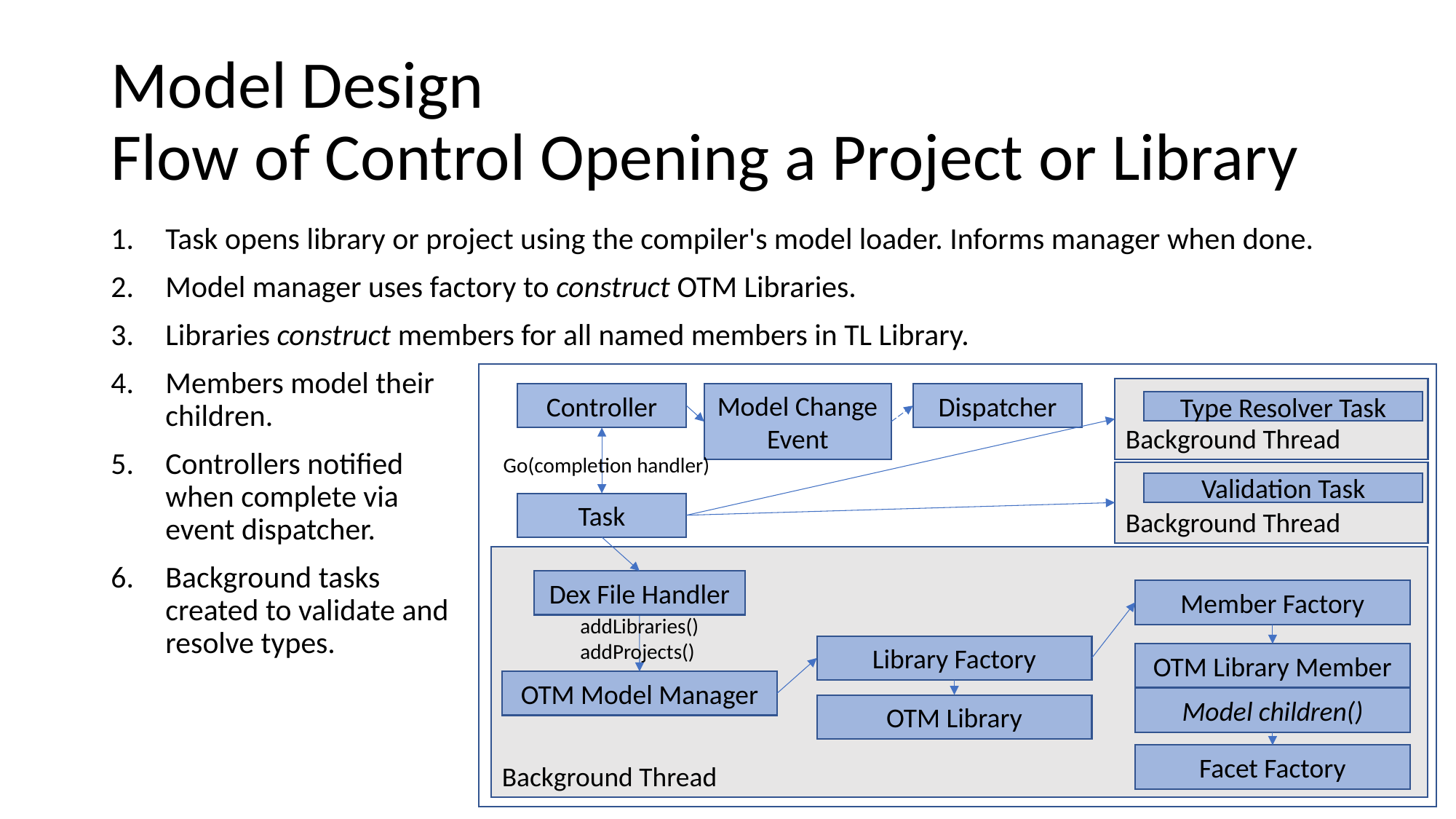

# Model Design Flow of Control Opening a Project or Library
Task opens library or project using the compiler's model loader. Informs manager when done.
Model manager uses factory to construct OTM Libraries.
Libraries construct members for all named members in TL Library.
Members model their
children.
Controllers notified
when complete via
event dispatcher.
Background tasks
created to validate and
resolve types.

Background Thread
Model Change Event
Controller
Dispatcher
Type Resolver Task
Go(completion handler)
Background Thread
Validation Task
Task
Background Thread
Dex File Handler
Member Factory
addLibraries()
addProjects()
Library Factory
OTM Library Member
OTM Model Manager
Model children()
OTM Library
Facet Factory